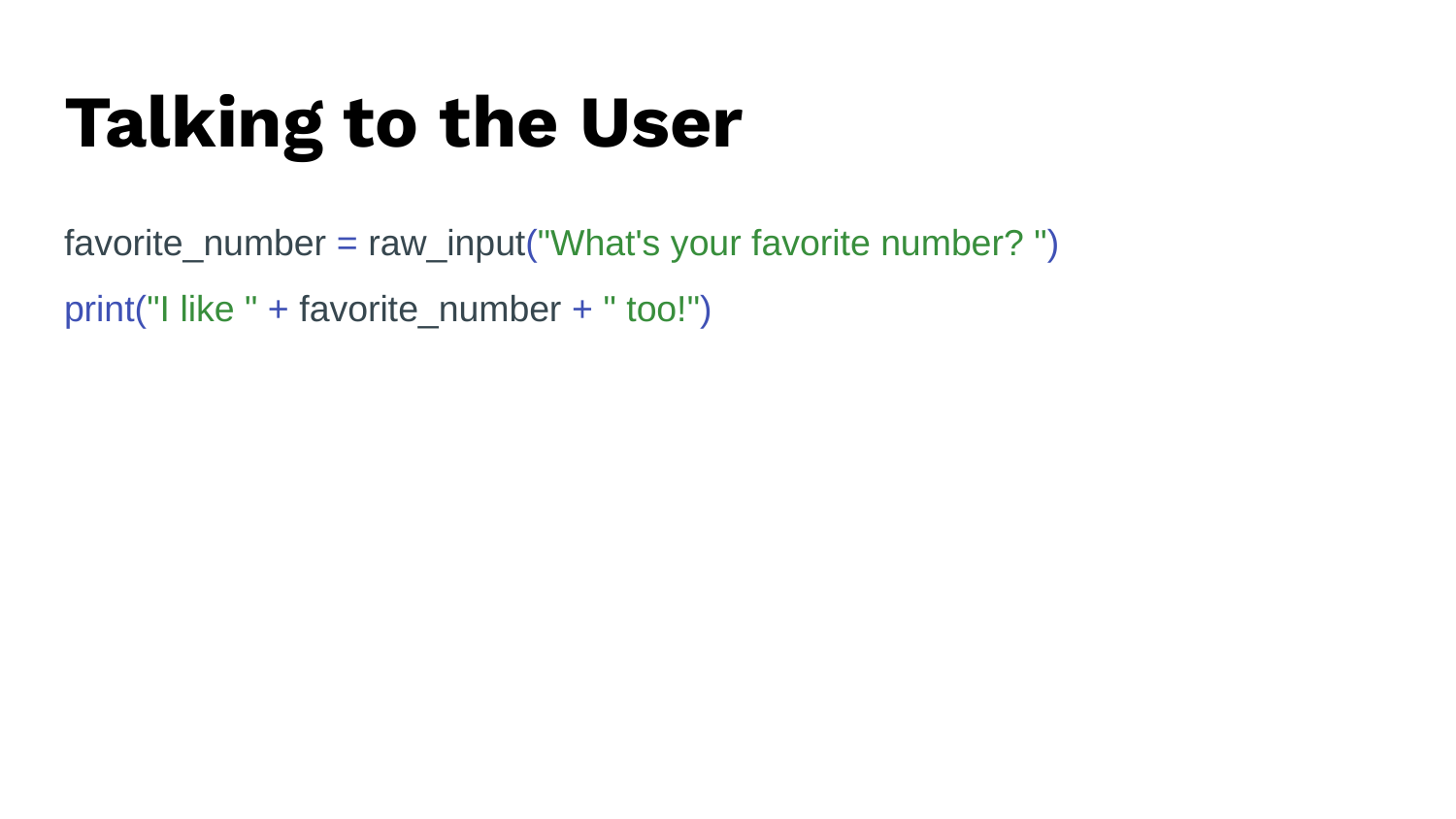

# Talking to the User
favorite_number = raw_input("What's your favorite number? ")
print("I like " + favorite_number + " too!")